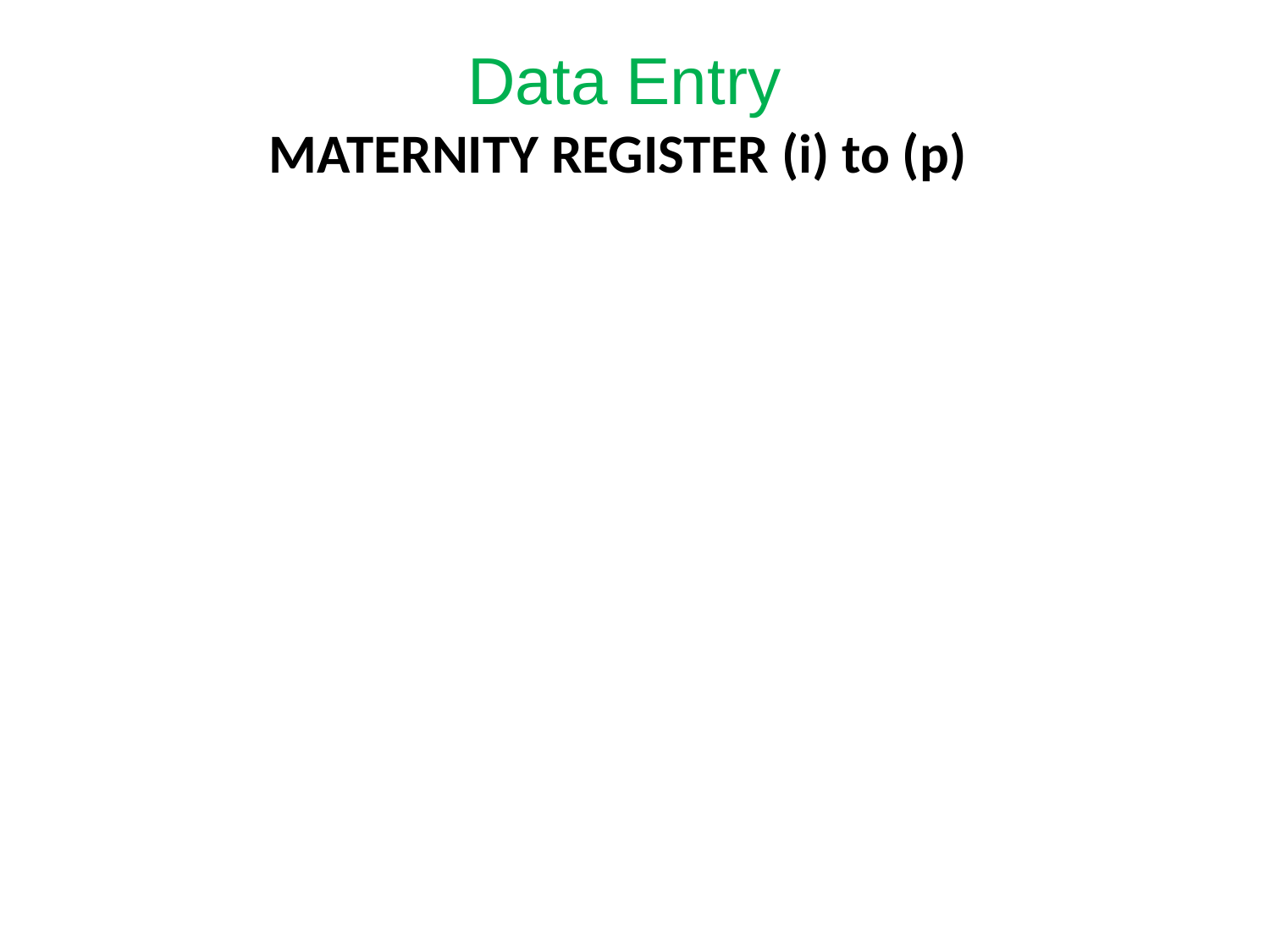

# Data Entry MATERNITY REGISTER (i) to (p)